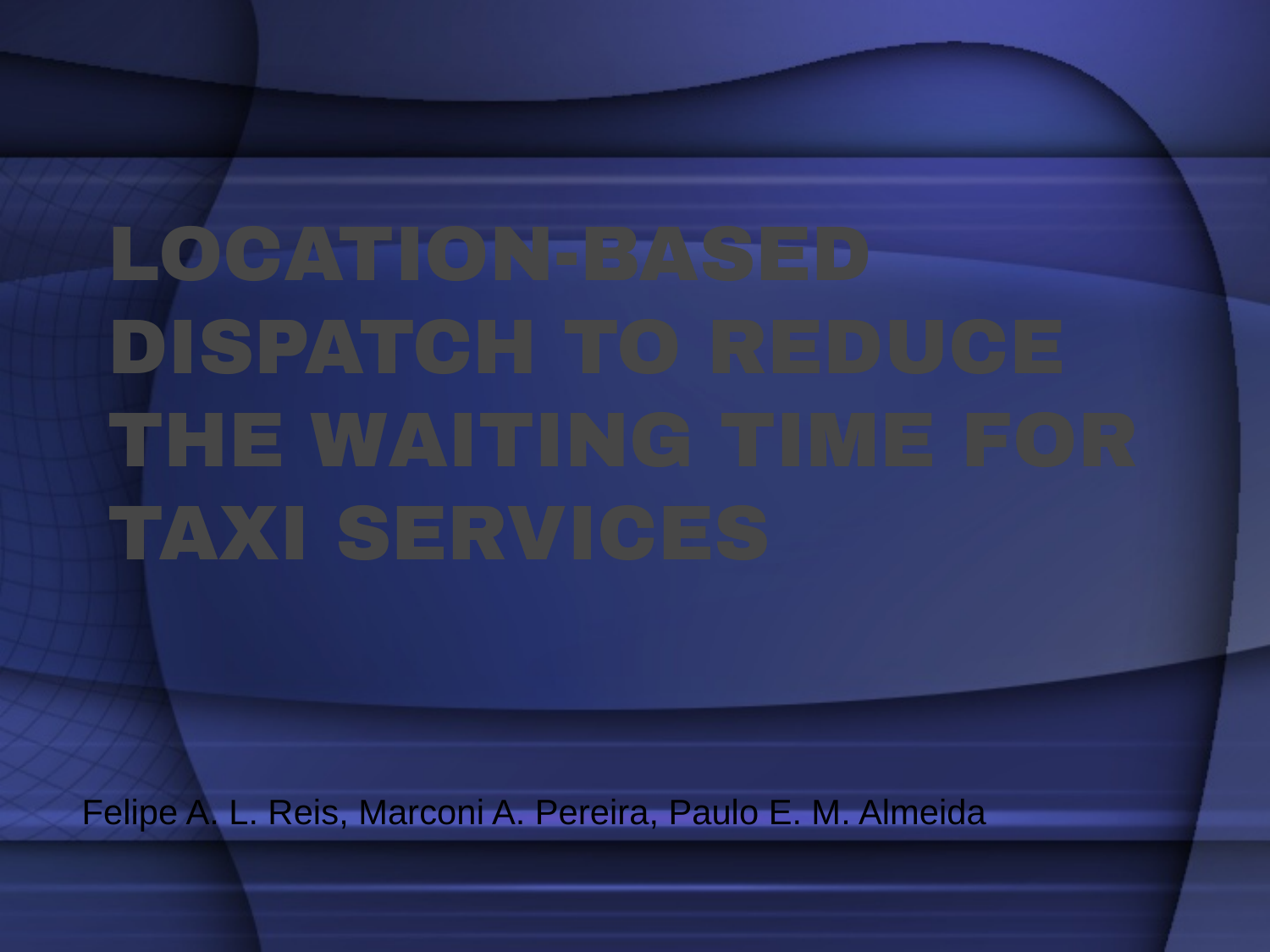

# LOCATION-BASED DISPATCH TO REDUCE THE WAITING TIME FOR TAXI SERVICES
Felipe A. L. Reis, Marconi A. Pereira, Paulo E. M. Almeida